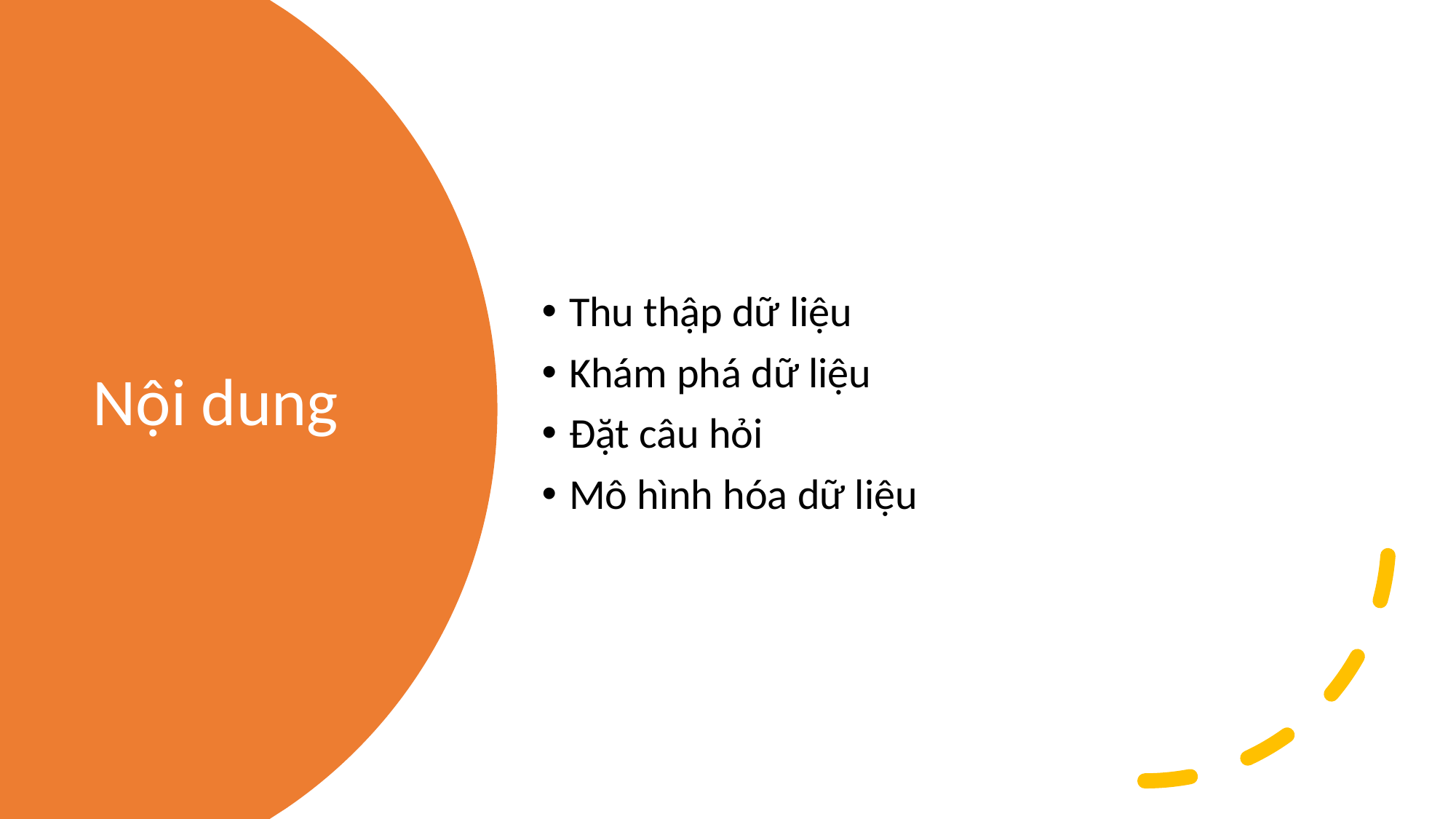

Thu thập dữ liệu
Khám phá dữ liệu
Đặt câu hỏi
Mô hình hóa dữ liệu
# Nội dung